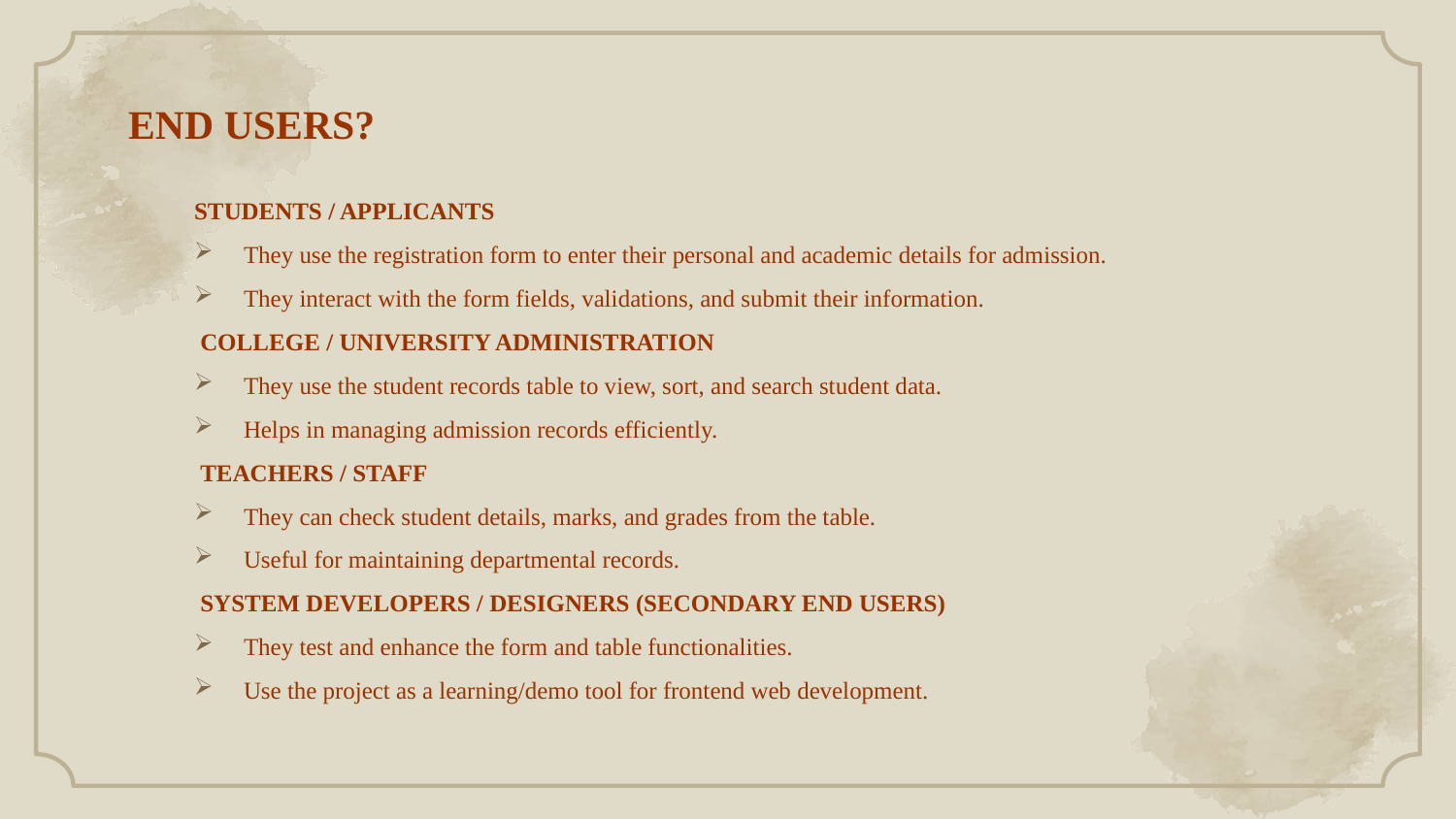

# END USERS?
STUDENTS / APPLICANTS
They use the registration form to enter their personal and academic details for admission.
They interact with the form fields, validations, and submit their information.
 COLLEGE / UNIVERSITY ADMINISTRATION
They use the student records table to view, sort, and search student data.
Helps in managing admission records efficiently.
 TEACHERS / STAFF
They can check student details, marks, and grades from the table.
Useful for maintaining departmental records.
 SYSTEM DEVELOPERS / DESIGNERS (SECONDARY END USERS)
They test and enhance the form and table functionalities.
Use the project as a learning/demo tool for frontend web development.